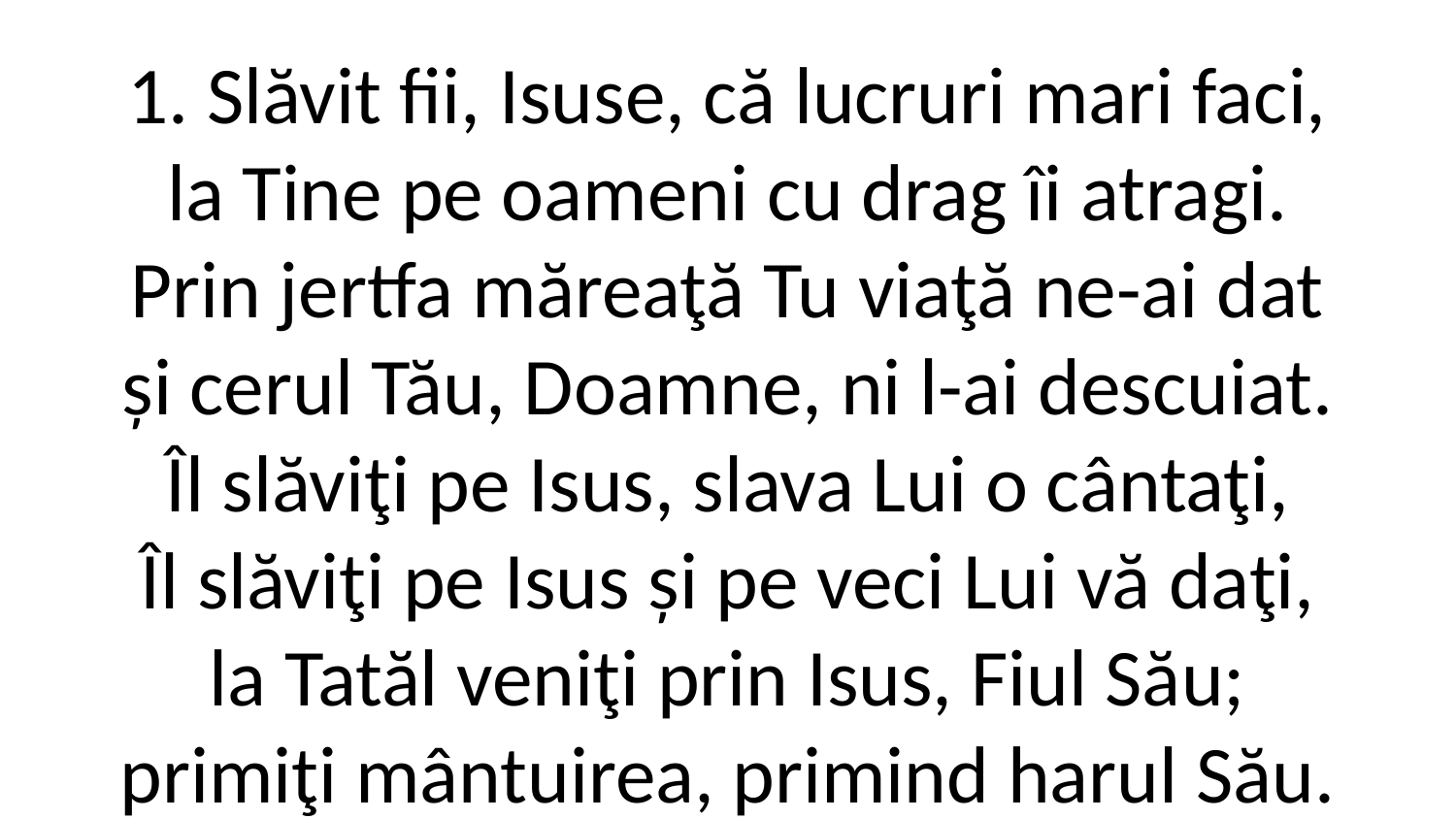

1. Slăvit fii, Isuse, că lucruri mari faci,
la Tine pe oameni cu drag îi atragi.
Prin jertfa măreaţă Tu viaţă ne-ai dat
și cerul Tău, Doamne, ni l-ai descuiat.
Îl slăviţi pe Isus, slava Lui o cântaţi,
Îl slăviţi pe Isus și pe veci Lui vă daţi,
la Tatăl veniţi prin Isus, Fiul Său;
primiţi mântuirea, primind harul Său.